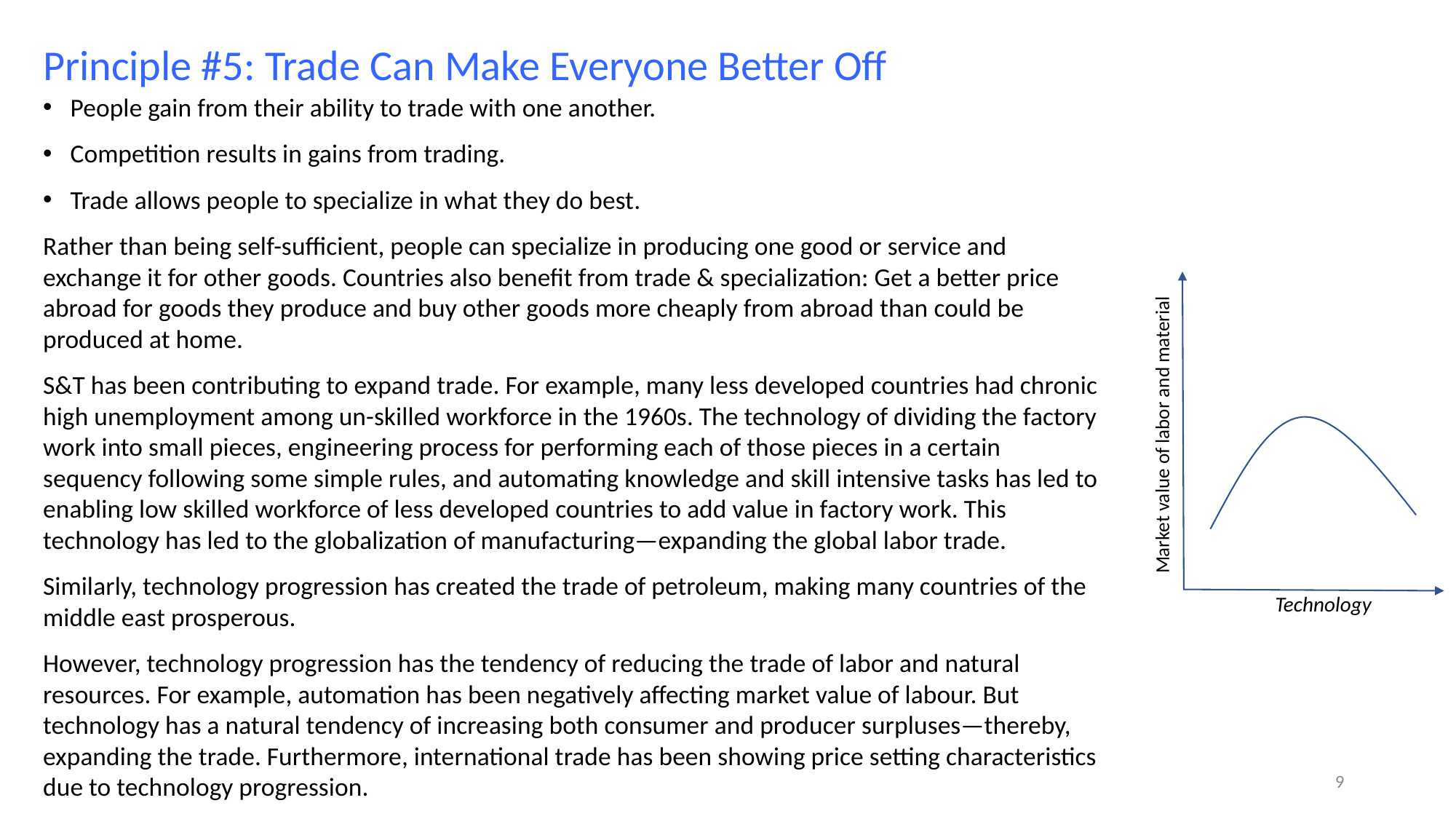

# Principle #5: Trade Can Make Everyone Better Off
People gain from their ability to trade with one another.
Competition results in gains from trading.
Trade allows people to specialize in what they do best.
Rather than being self-sufficient, people can specialize in producing one good or service and exchange it for other goods. Countries also benefit from trade & specialization: Get a better price abroad for goods they produce and buy other goods more cheaply from abroad than could be produced at home.
S&T has been contributing to expand trade. For example, many less developed countries had chronic high unemployment among un-skilled workforce in the 1960s. The technology of dividing the factory work into small pieces, engineering process for performing each of those pieces in a certain sequency following some simple rules, and automating knowledge and skill intensive tasks has led to enabling low skilled workforce of less developed countries to add value in factory work. This technology has led to the globalization of manufacturing—expanding the global labor trade.
Similarly, technology progression has created the trade of petroleum, making many countries of the middle east prosperous.
However, technology progression has the tendency of reducing the trade of labor and natural resources. For example, automation has been negatively affecting market value of labour. But technology has a natural tendency of increasing both consumer and producer surpluses—thereby, expanding the trade. Furthermore, international trade has been showing price setting characteristics due to technology progression.
https://en.wikipedia.org/wiki/Paul_Krugman

Market value of labor and material

Technology
9